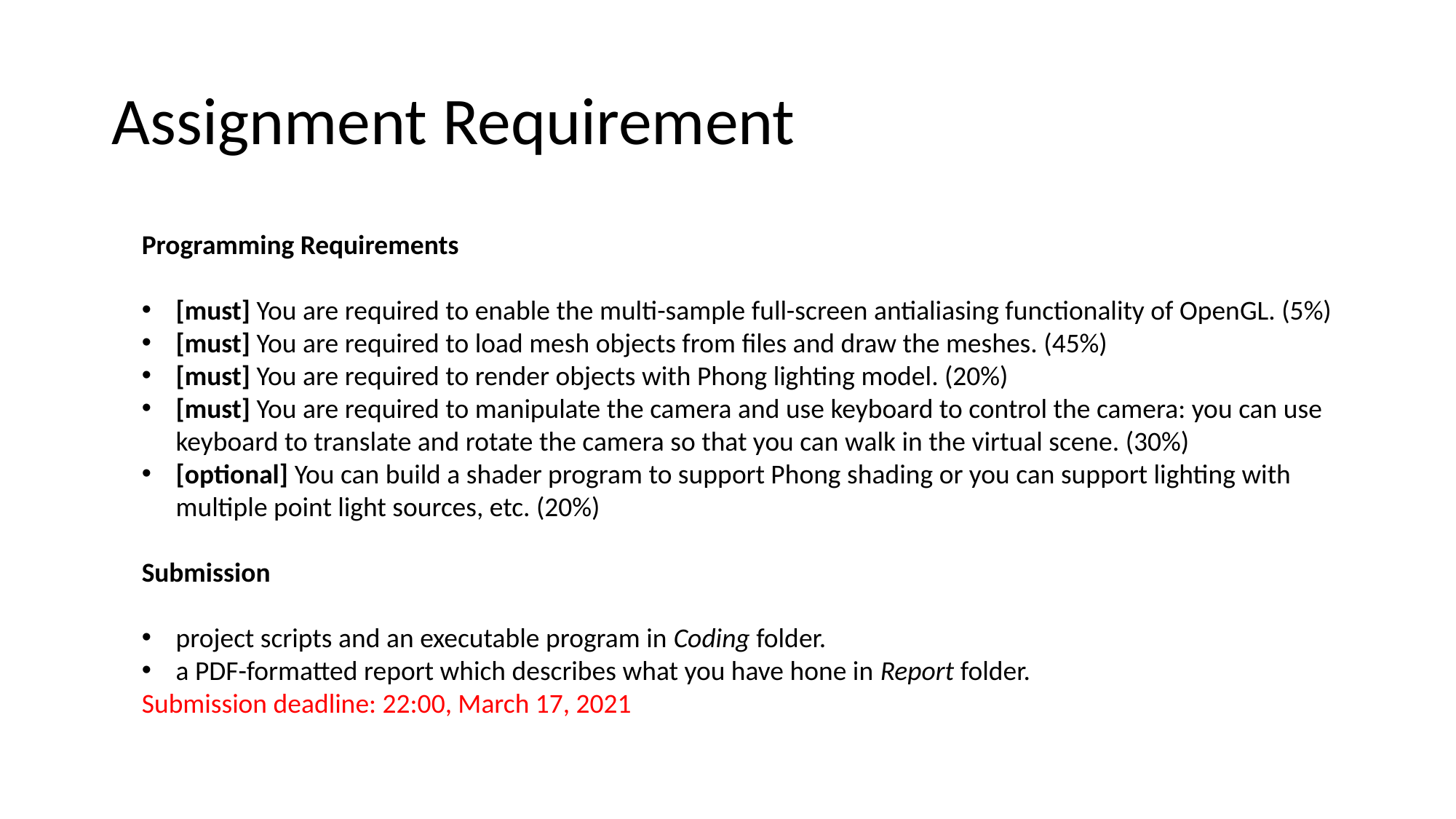

# Assignment Requirement
Programming Requirements

[must] You are required to enable the multi-sample full-screen antialiasing functionality of OpenGL. (5%)
[must] You are required to load mesh objects from files and draw the meshes. (45%)
[must] You are required to render objects with Phong lighting model. (20%)
[must] You are required to manipulate the camera and use keyboard to control the camera: you can use keyboard to translate and rotate the camera so that you can walk in the virtual scene. (30%)
[optional] You can build a shader program to support Phong shading or you can support lighting with multiple point light sources, etc. (20%)

Submission

project scripts and an executable program in Coding folder.
a PDF-formatted report which describes what you have hone in Report folder.
Submission deadline: 22:00, March 17, 2021